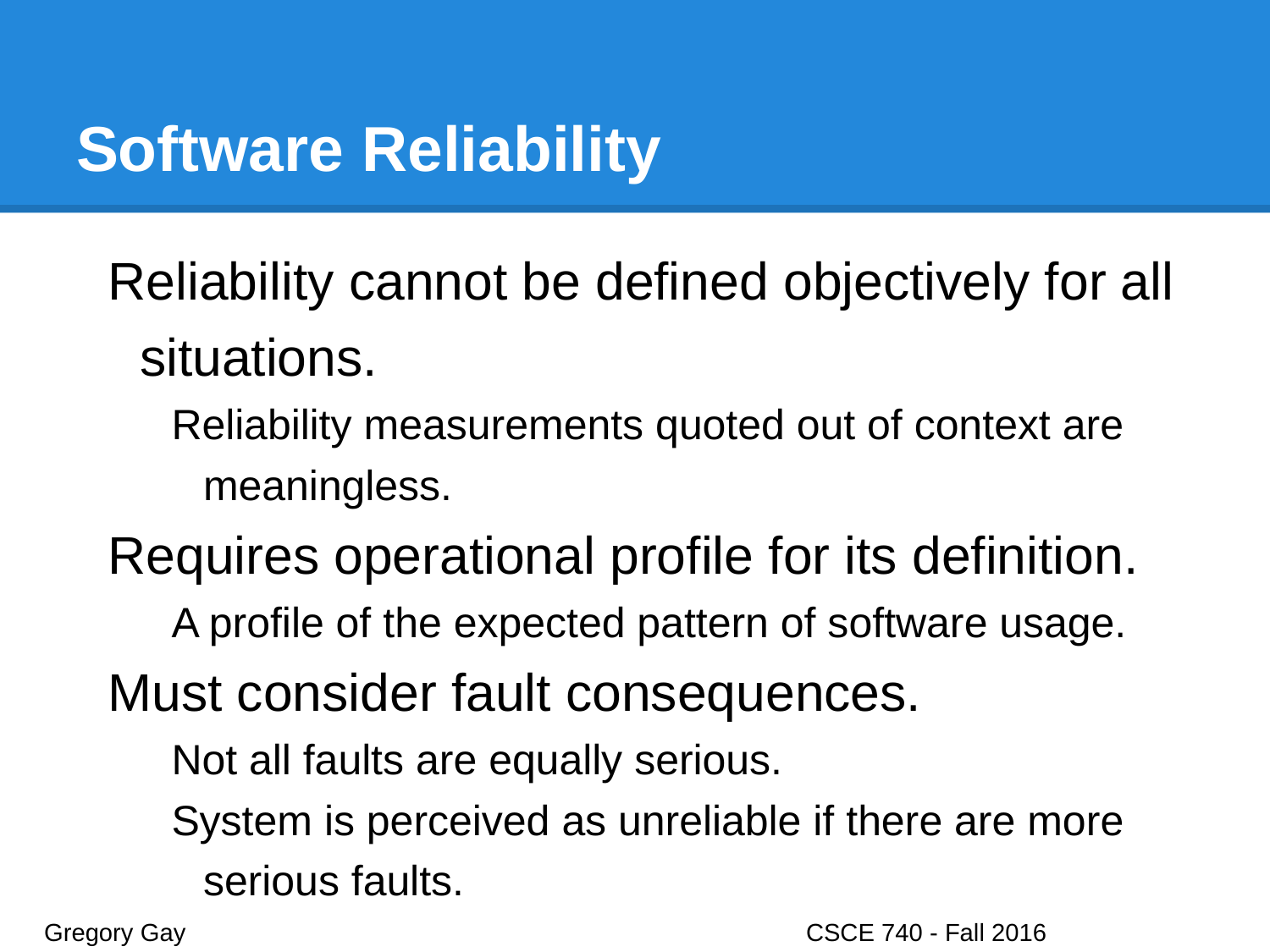

# Software Reliability
Reliability cannot be defined objectively for all situations.
Reliability measurements quoted out of context are meaningless.
Requires operational profile for its definition.
A profile of the expected pattern of software usage.
Must consider fault consequences.
Not all faults are equally serious.
System is perceived as unreliable if there are more serious faults.
Gregory Gay					CSCE 740 - Fall 2016								20